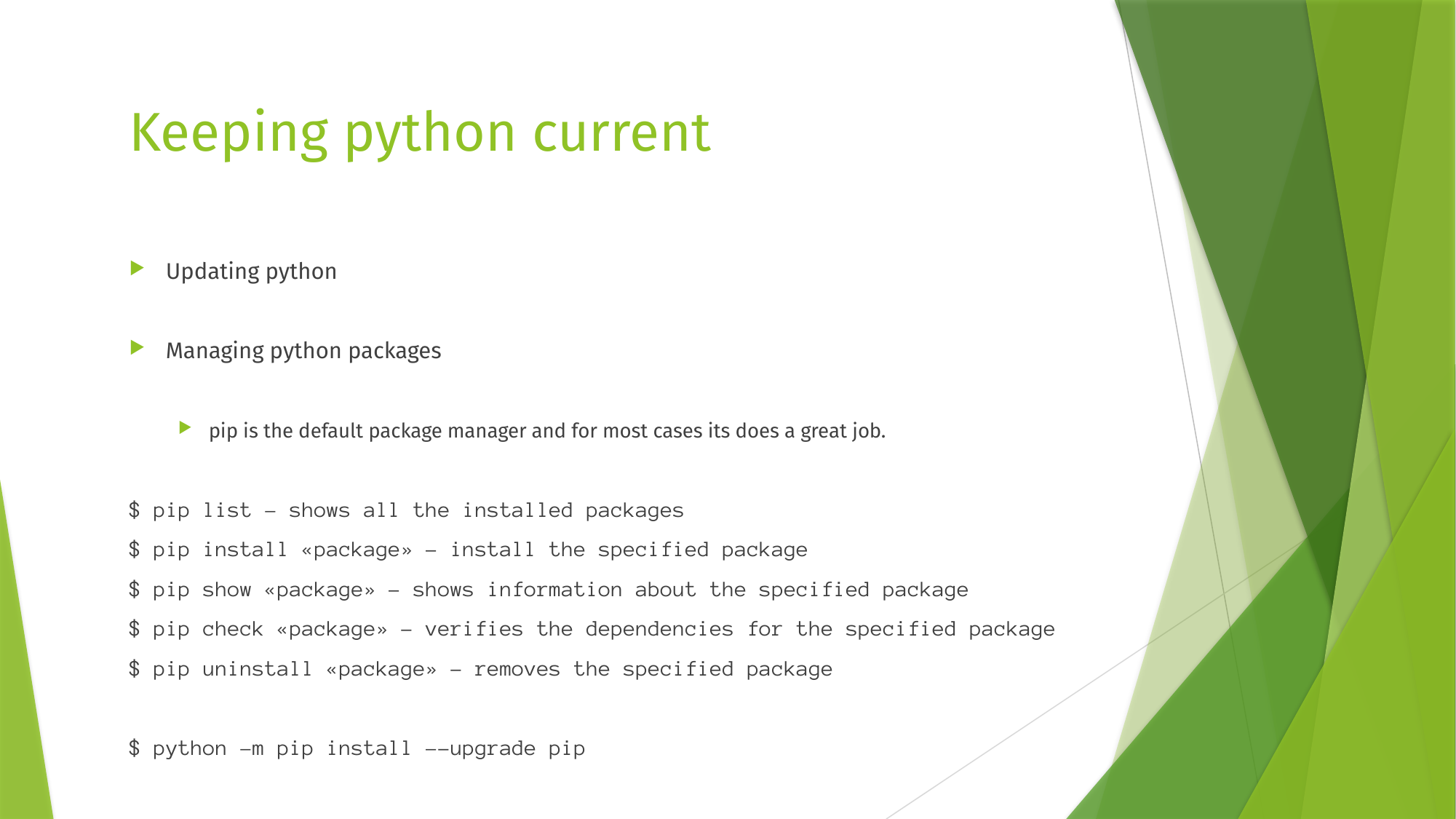

# Keeping python current
Updating python

Managing python packages

pip is the default package manager and for most cases its does a great job.

$ pip list – shows all the installed packages
$ pip install «package» - install the specified package
$ pip show «package» - shows information about the specified package
$ pip check «package» - verifies the dependencies for the specified package
$ pip uninstall «package» - removes the specified package

$ python –m pip install –-upgrade pip